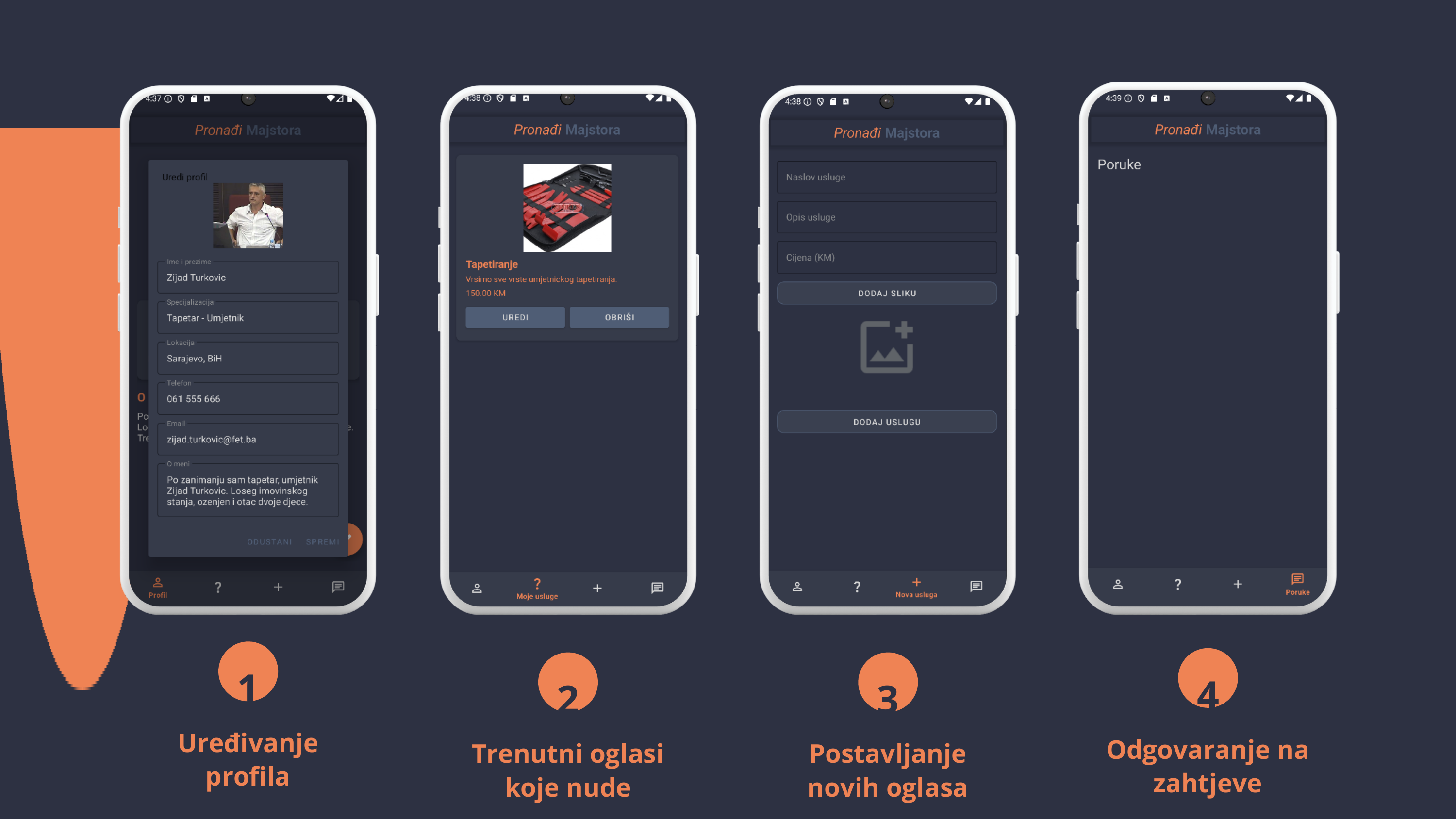

1

4

2
3

Uređivanje profila
Odgovaranje na zahtjeve
Trenutni oglasi koje nude
Postavljanje novih oglasa